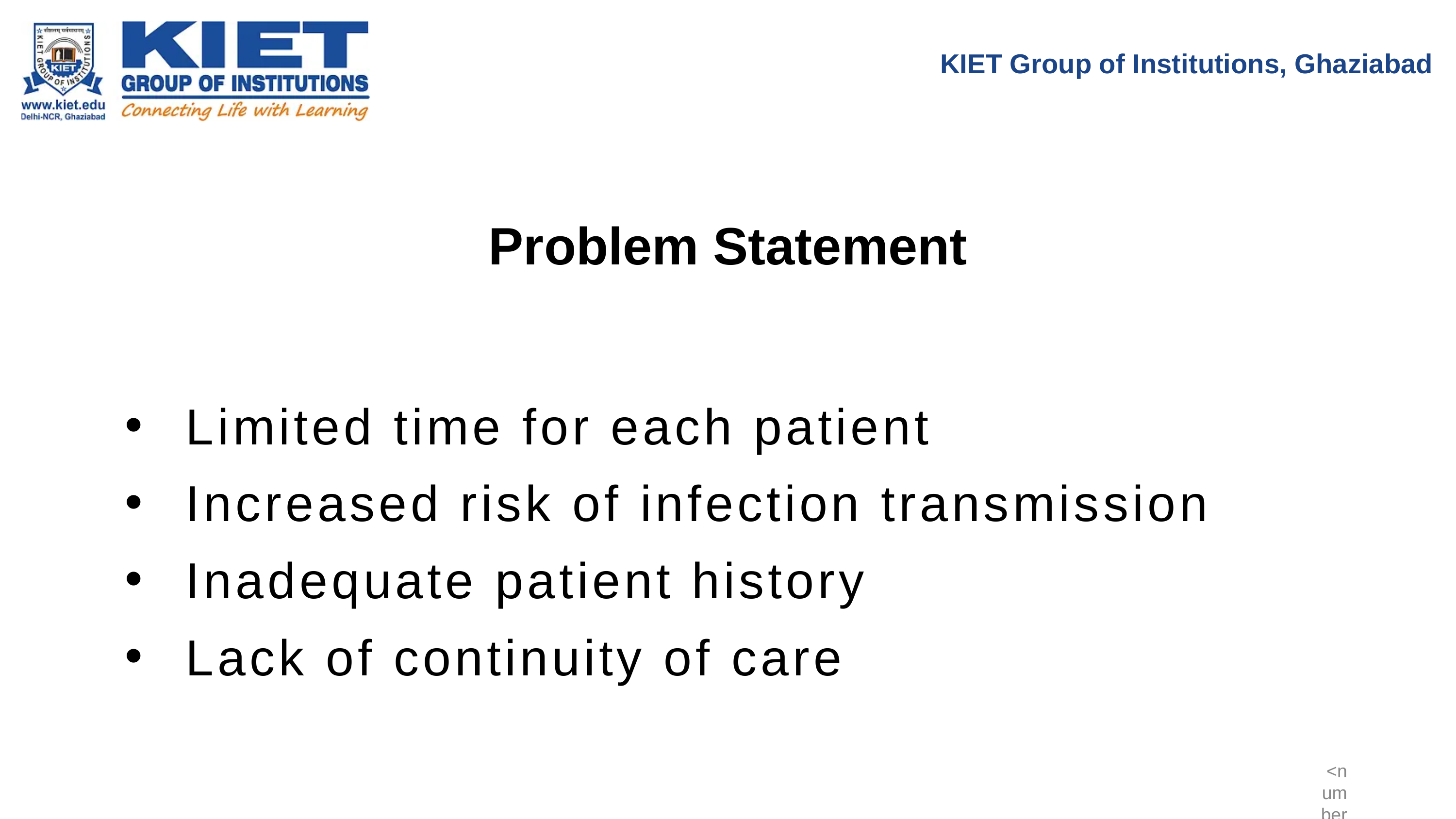

KIET Group of Institutions, Ghaziabad
Problem Statement
 Limited time for each patient
 Increased risk of infection transmission
 Inadequate patient history
 Lack of continuity of care
<number>